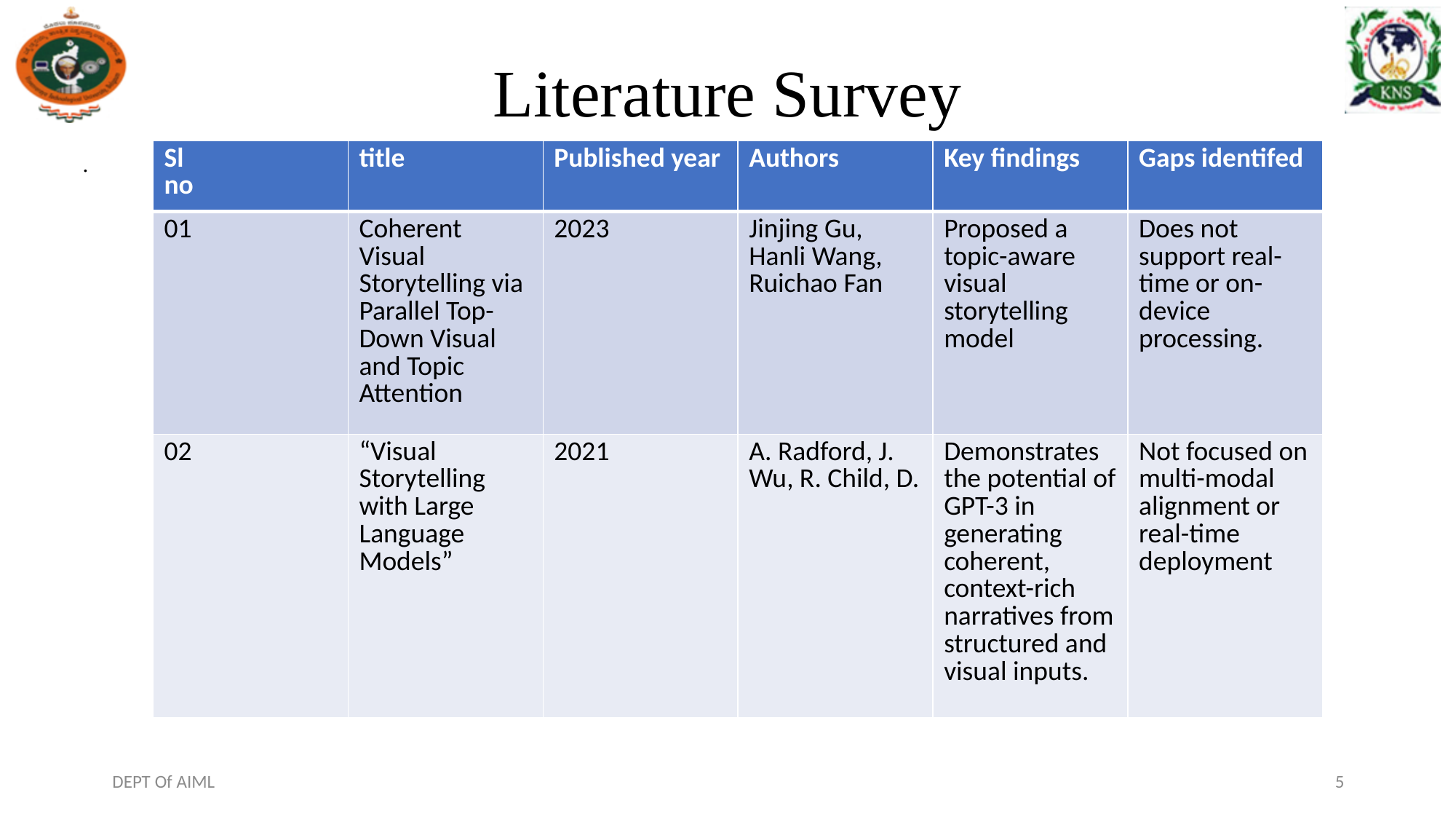

# Literature Survey
.

| Sl no | title | Published year | Authors | Key findings | Gaps identifed |
| --- | --- | --- | --- | --- | --- |
| 01 | Coherent Visual Storytelling via Parallel Top-Down Visual and Topic Attention | 2023 | Jinjing Gu, Hanli Wang, Ruichao Fan | Proposed a topic-aware visual storytelling model | Does not support real-time or on-device processing. |
| 02 | “Visual Storytelling with Large Language Models” | 2021 | A. Radford, J. Wu, R. Child, D. | Demonstrates the potential of GPT-3 in generating coherent, context-rich narratives from structured and visual inputs. | Not focused on multi-modal alignment or real-time deployment |
DEPT Of AIML
5